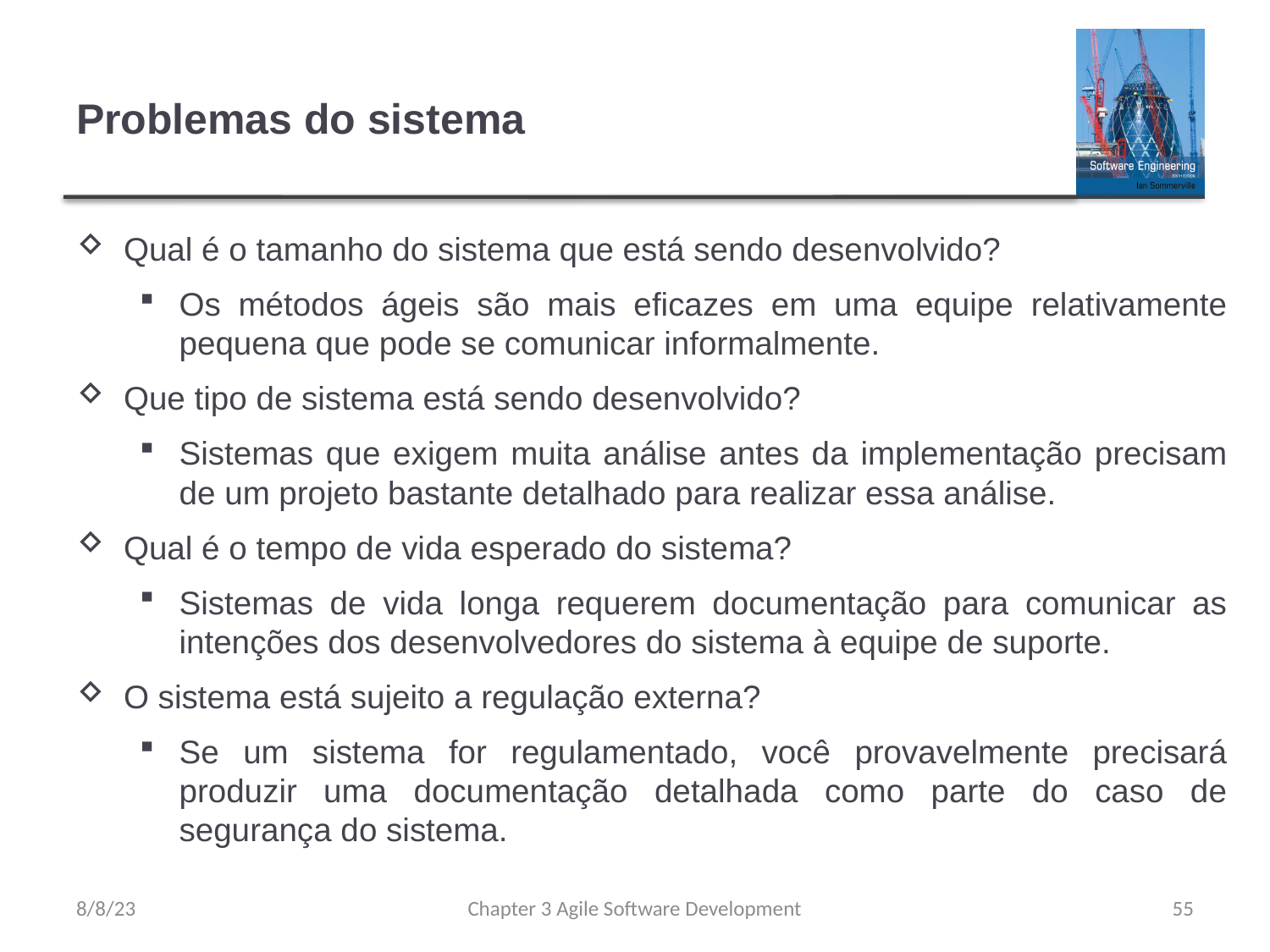

# Problemas do sistema
Qual é o tamanho do sistema que está sendo desenvolvido?
Os métodos ágeis são mais eficazes em uma equipe relativamente pequena que pode se comunicar informalmente.
Que tipo de sistema está sendo desenvolvido?
Sistemas que exigem muita análise antes da implementação precisam de um projeto bastante detalhado para realizar essa análise.
Qual é o tempo de vida esperado do sistema?
Sistemas de vida longa requerem documentação para comunicar as intenções dos desenvolvedores do sistema à equipe de suporte.
O sistema está sujeito a regulação externa?
Se um sistema for regulamentado, você provavelmente precisará produzir uma documentação detalhada como parte do caso de segurança do sistema.

8/8/23
Chapter 3 Agile Software Development
55